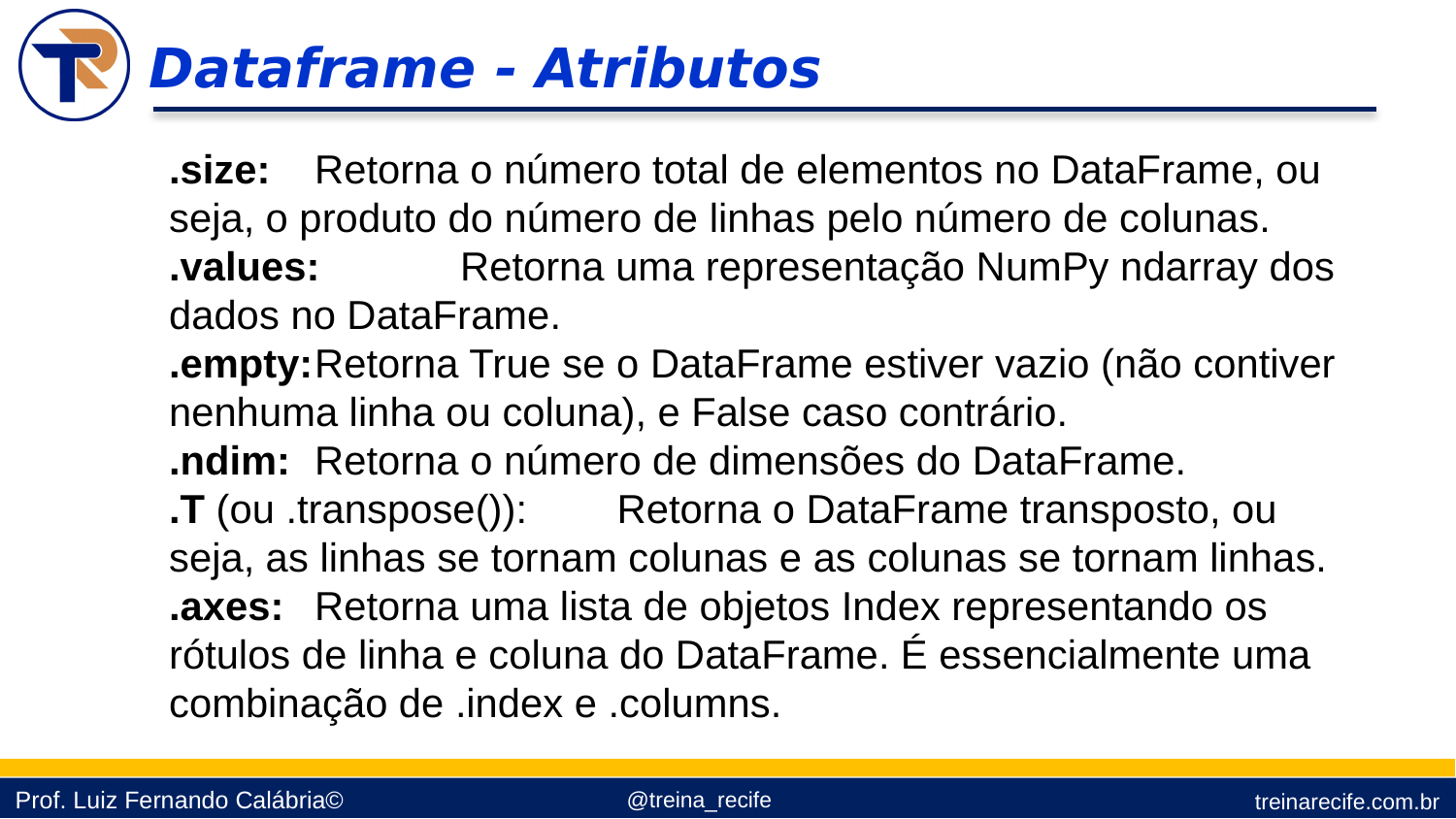

Dataframe - Atributos
.size:	Retorna o número total de elementos no DataFrame, ou seja, o produto do número de linhas pelo número de colunas.
.values:	Retorna uma representação NumPy ndarray dos dados no DataFrame.
.empty:	Retorna True se o DataFrame estiver vazio (não contiver nenhuma linha ou coluna), e False caso contrário.
.ndim:	Retorna o número de dimensões do DataFrame.
.T (ou .transpose()):	 Retorna o DataFrame transposto, ou seja, as linhas se tornam colunas e as colunas se tornam linhas.
.axes:	Retorna uma lista de objetos Index representando os rótulos de linha e coluna do DataFrame. É essencialmente uma combinação de .index e .columns.